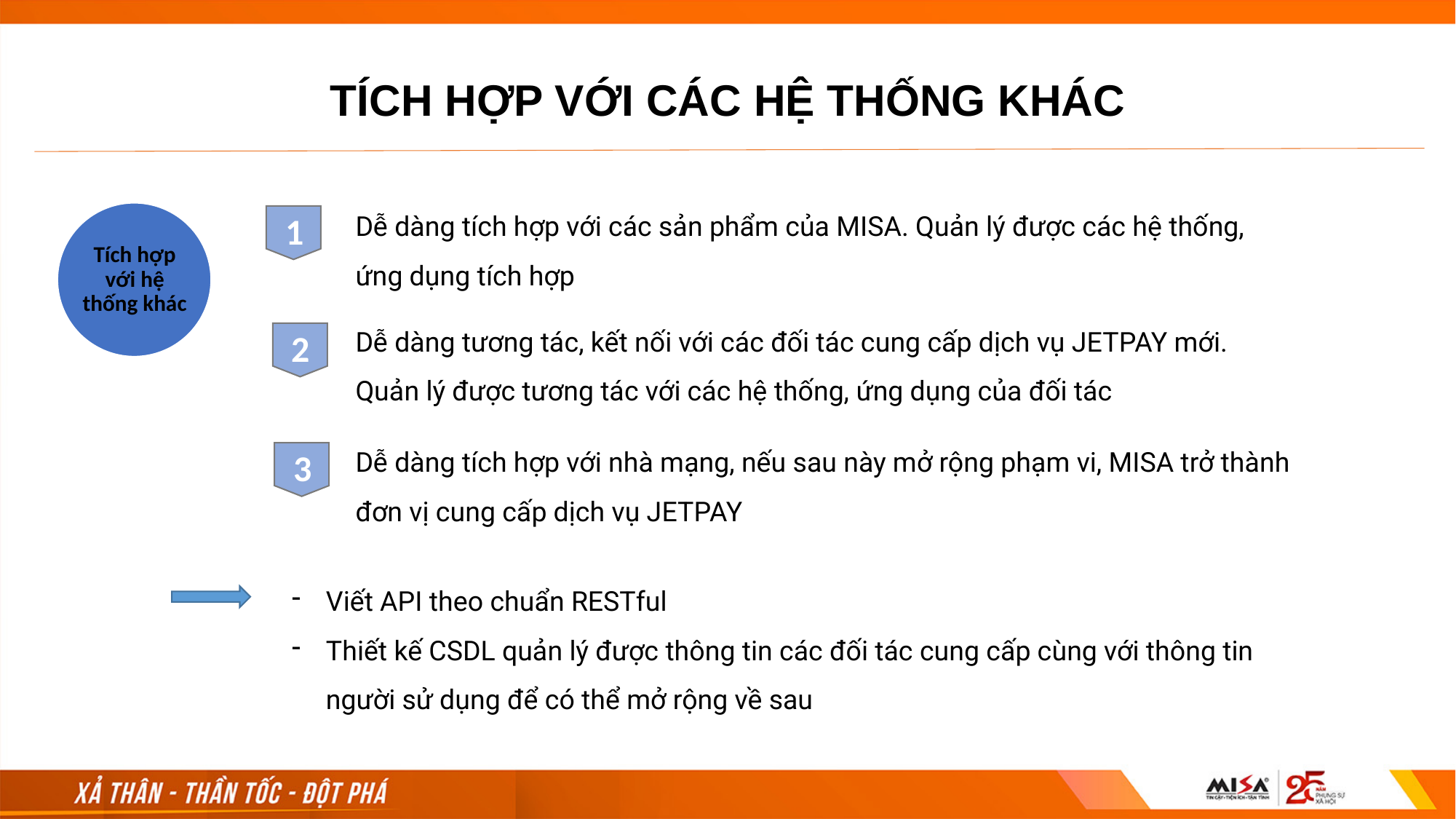

TÍCH HỢP VỚI CÁC HỆ THỐNG KHÁC
Dễ dàng tích hợp với các sản phẩm của MISA. Quản lý được các hệ thống, ứng dụng tích hợp

Tích hợp với hệ thống khác
1

Dễ dàng tương tác, kết nối với các đối tác cung cấp dịch vụ JETPAY mới. Quản lý được tương tác với các hệ thống, ứng dụng của đối tác
2

Dễ dàng tích hợp với nhà mạng, nếu sau này mở rộng phạm vi, MISA trở thành đơn vị cung cấp dịch vụ JETPAY
3

Viết API theo chuẩn RESTful
Thiết kế CSDL quản lý được thông tin các đối tác cung cấp cùng với thông tin người sử dụng để có thể mở rộng về sau